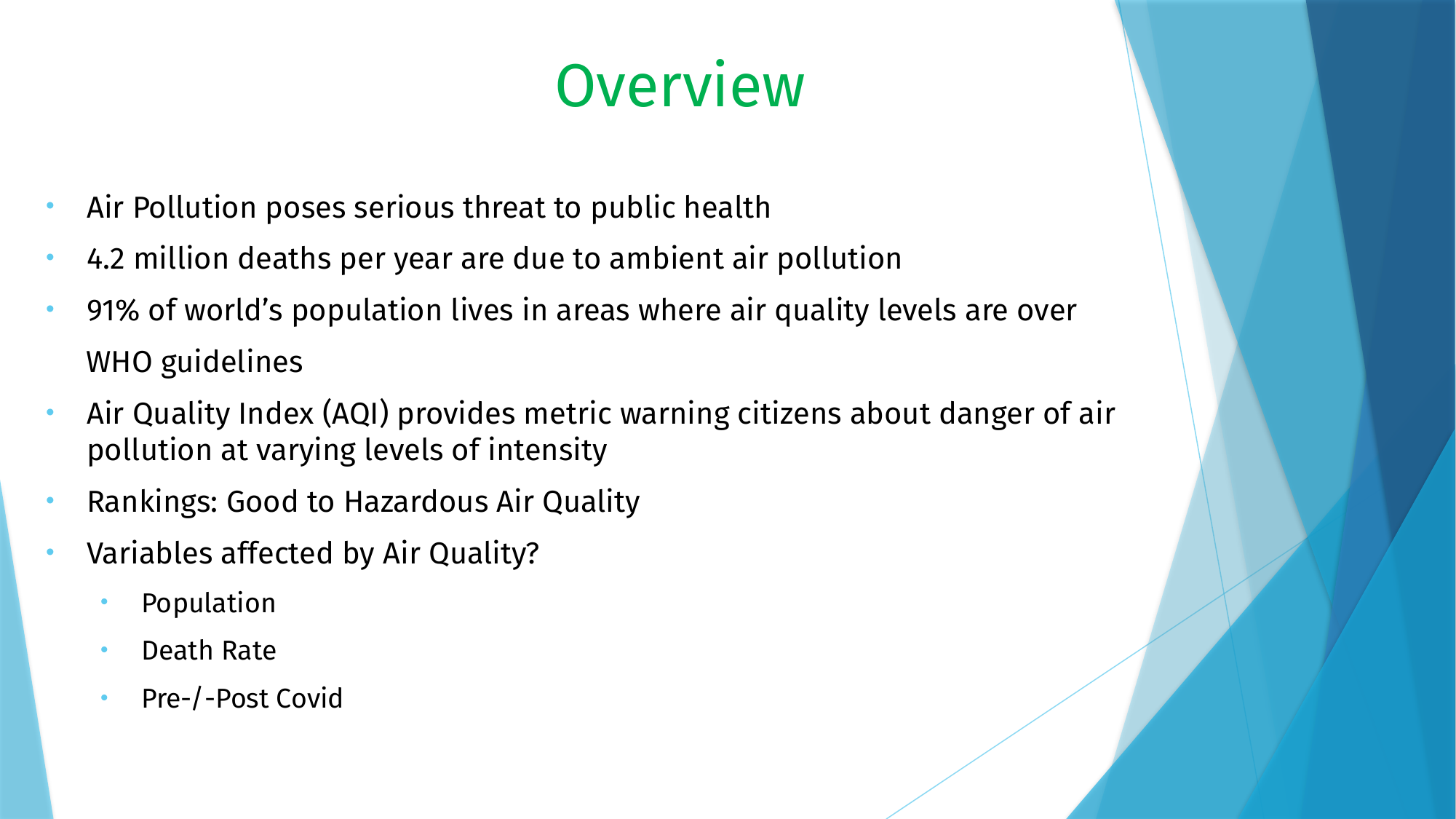

# Overview
Air Pollution poses serious threat to public health
4.2 million deaths per year are due to ambient air pollution
91% of world’s population lives in areas where air quality levels are over
     WHO guidelines
Air Quality Index (AQI) provides metric warning citizens about danger of air pollution at varying levels of intensity
Rankings: Good to Hazardous Air Quality
Variables affected by Air Quality?
Population
Death Rate
Pre-/-Post Covid